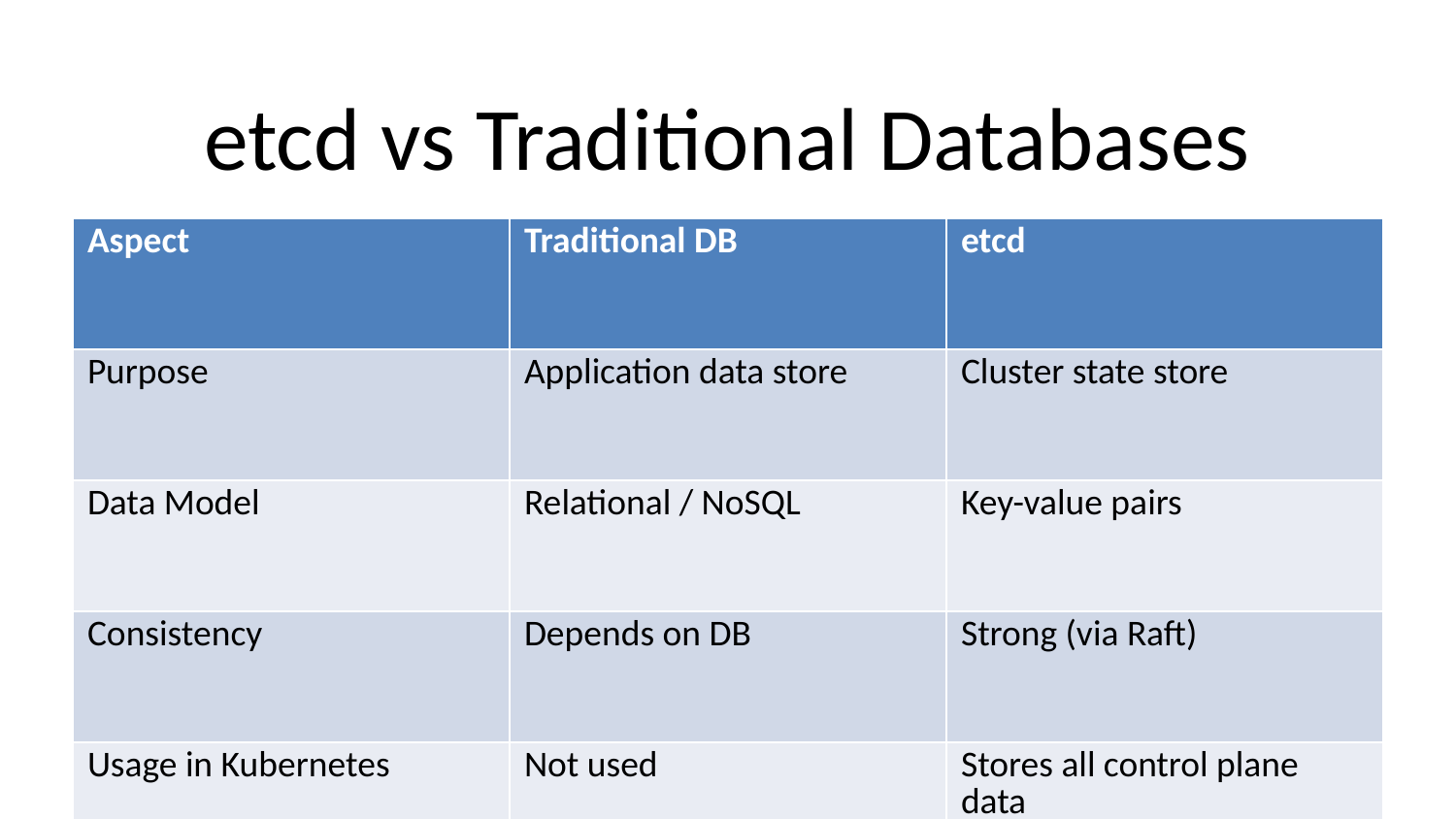

# etcd vs Traditional Databases
| Aspect | Traditional DB | etcd |
| --- | --- | --- |
| Purpose | Application data store | Cluster state store |
| Data Model | Relational / NoSQL | Key-value pairs |
| Consistency | Depends on DB | Strong (via Raft) |
| Usage in Kubernetes | Not used | Stores all control plane data |